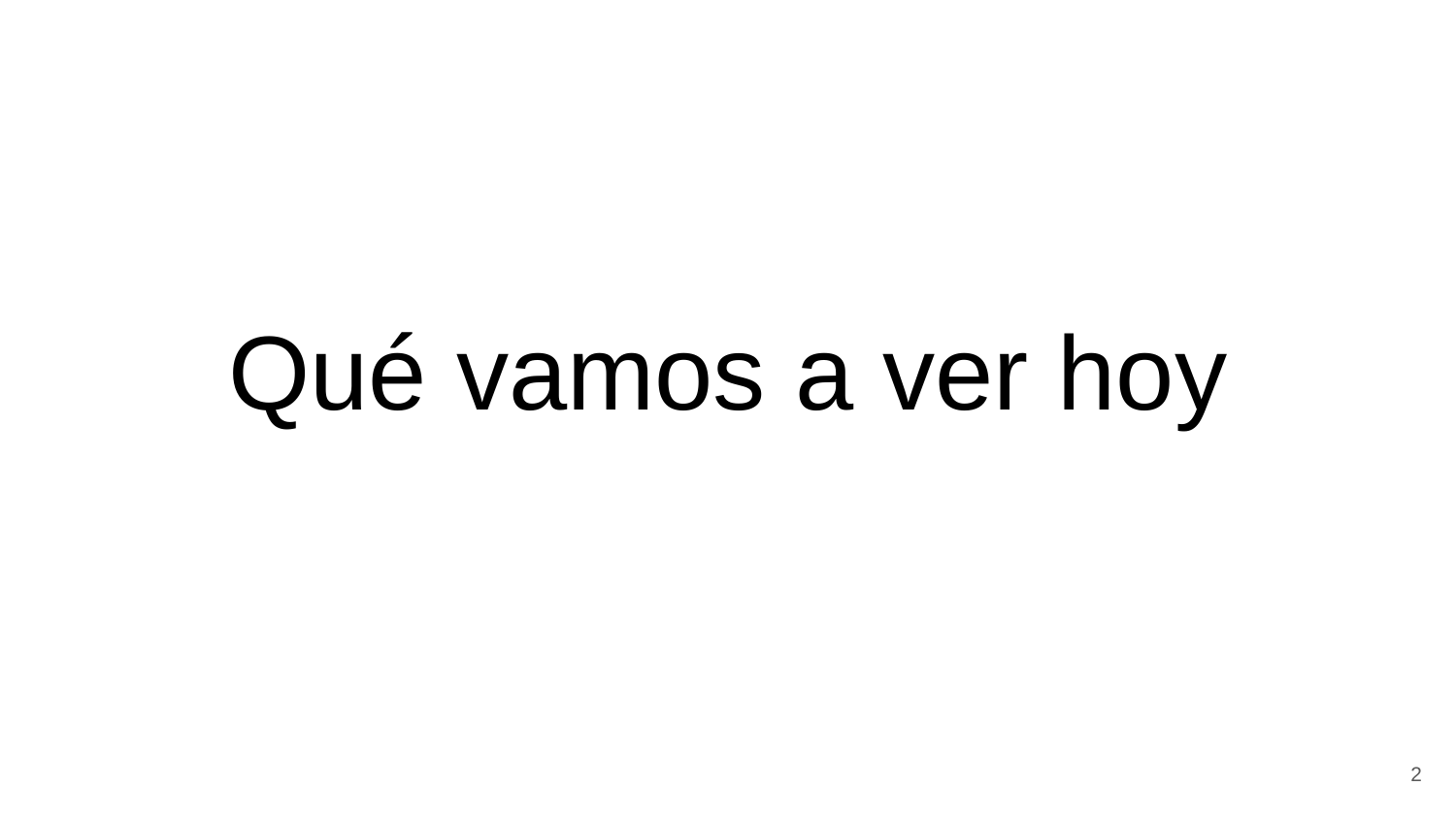

# Qué vamos a ver hoy

2